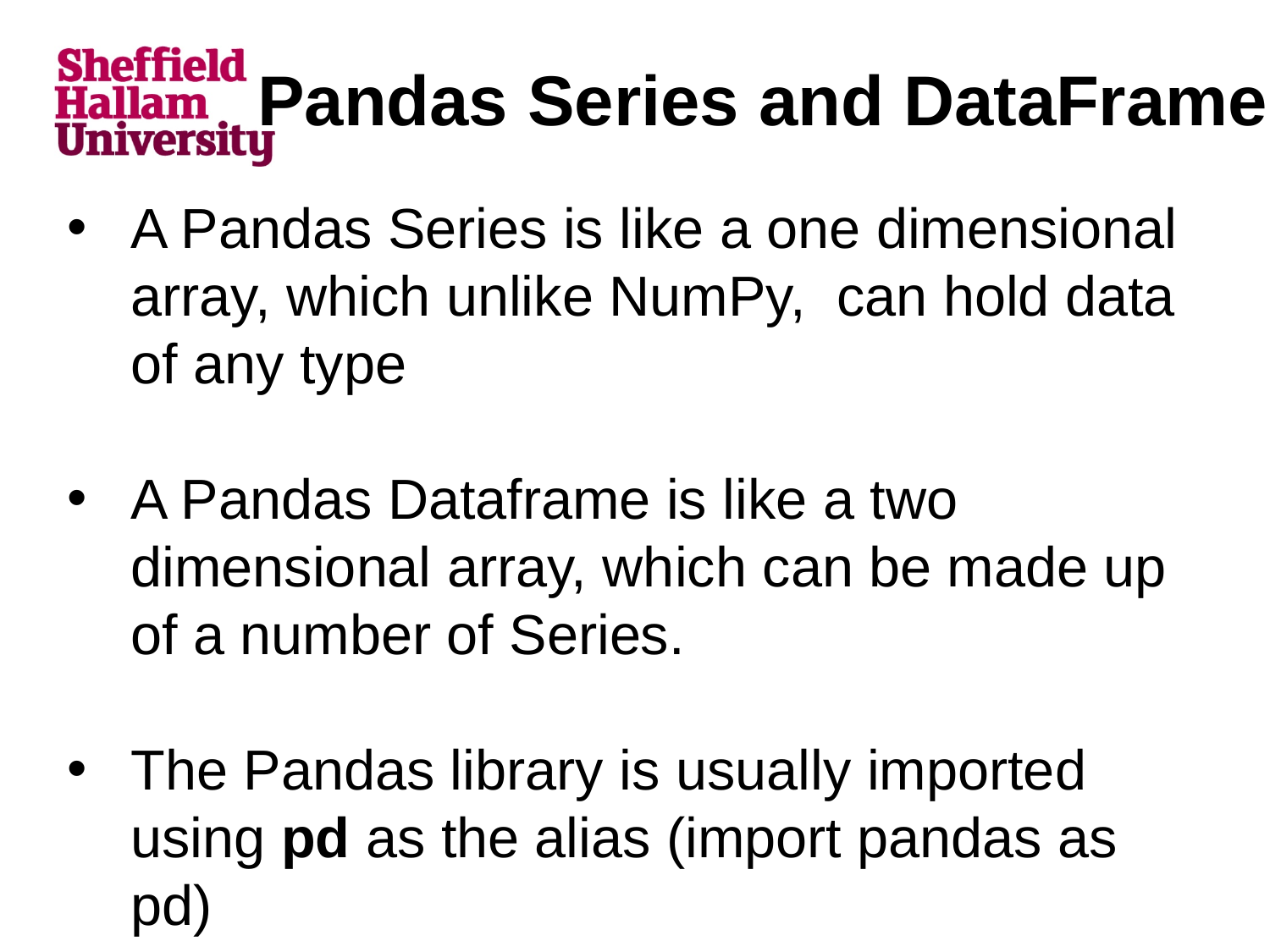

# Pandas Series and DataFrame
A Pandas Series is like a one dimensional array, which unlike NumPy,  can hold data of any type

A Pandas Dataframe is like a two dimensional array, which can be made up of a number of Series.

The Pandas library is usually imported using pd as the alias (import pandas as pd)